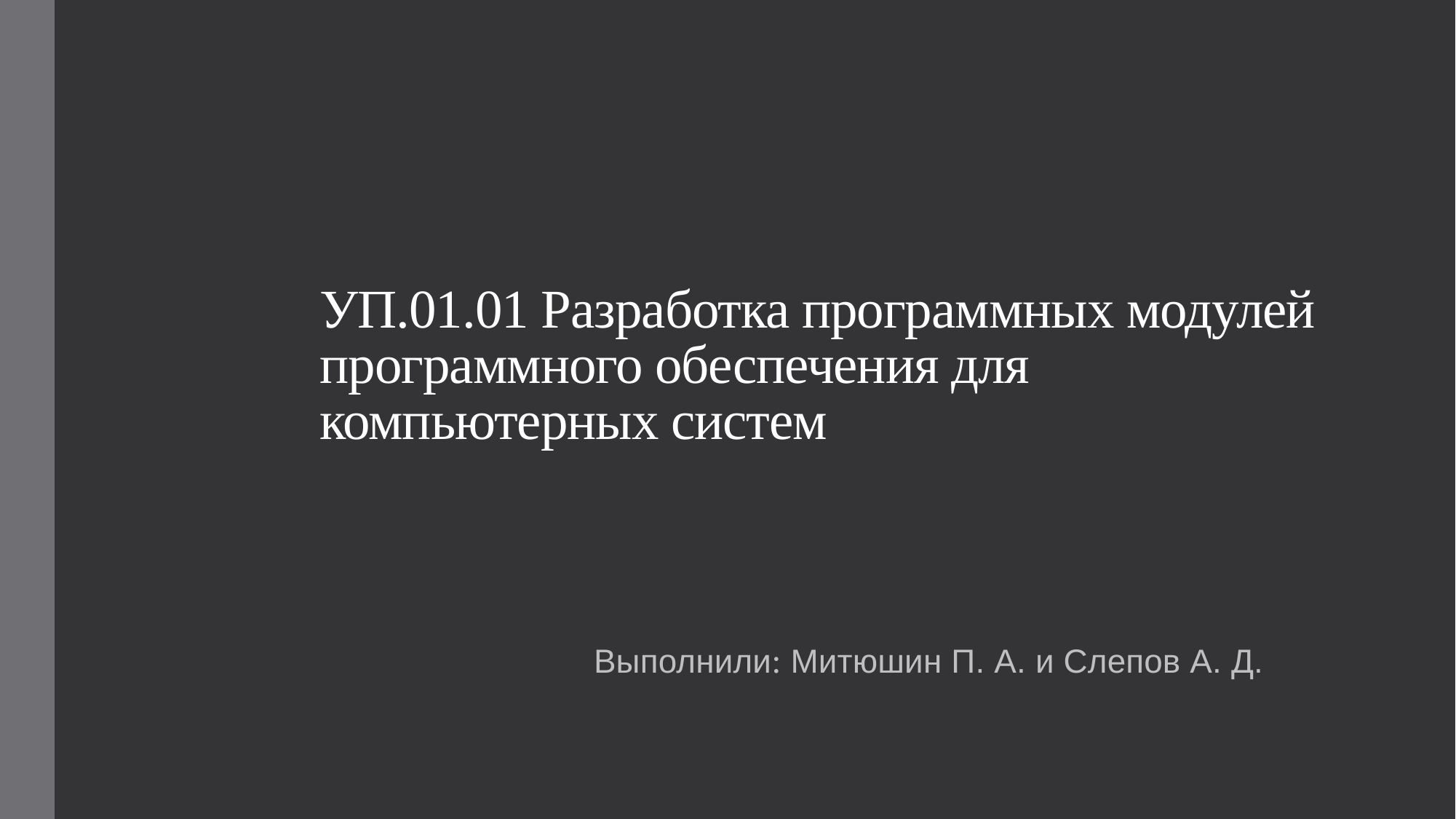

# УП.01.01 Разработка программных модулей программного обеспечения для компьютерных систем

Выполнили: Митюшин П. А. и Слепов А. Д.